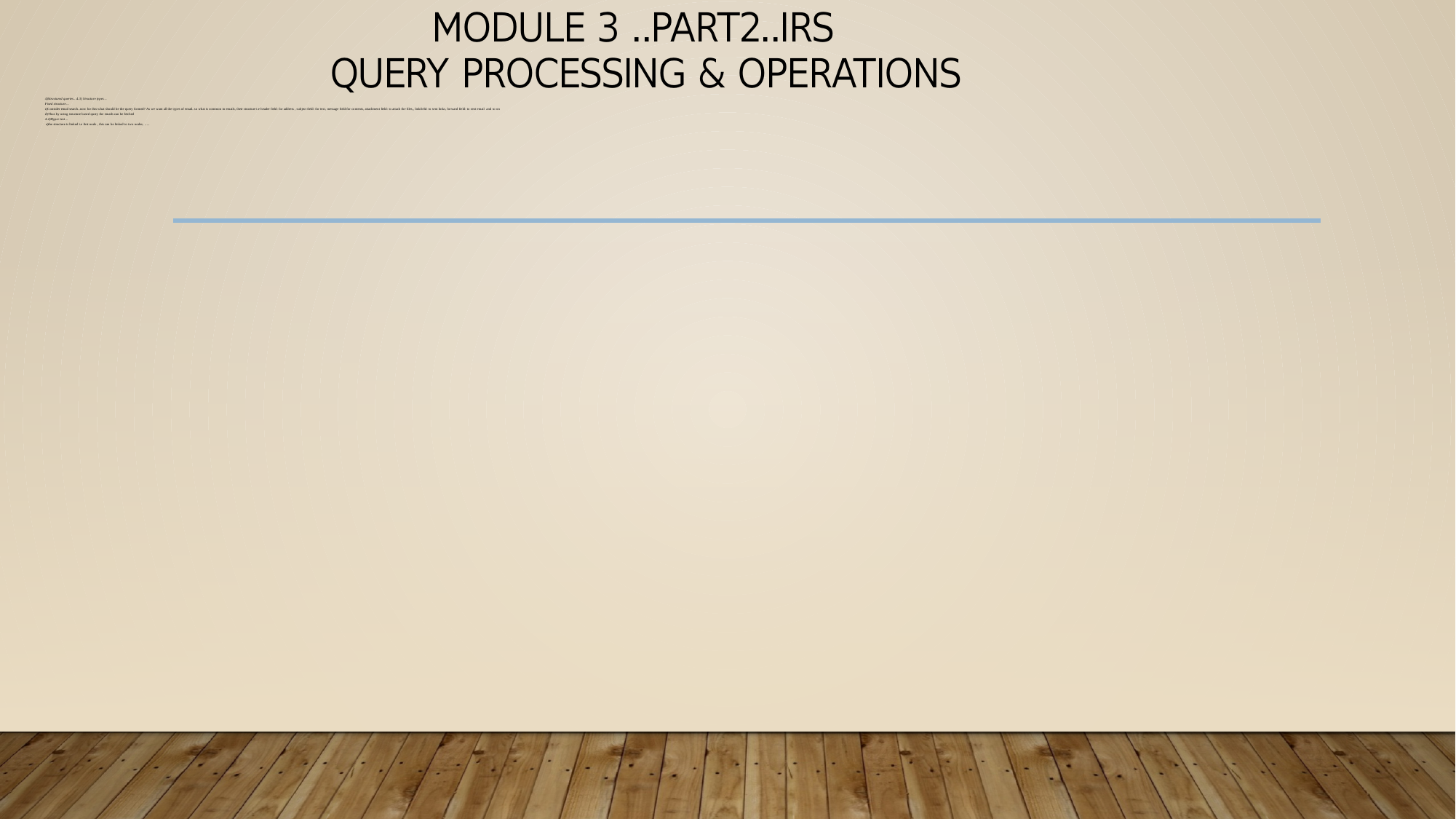

# Module 3 ..part2..IRS query processing & operations

4)Structured queries…4.3) Structure types…
Fixed structure…
c)Consider email search..now for this what should be the query formed? As we want all the types of email..so what is common in emails, their structure i.e header field: for address , subject field: for text, message field:for contents, attachment field: to attach the files,, linkfield: to sent links, forward field: to sent email  and so on
d)Thus by using structure based query the emails can be fetched
4.4)Hyper text…
 a)the structure is linked i.e first node , this can be linked to two nodes, …..